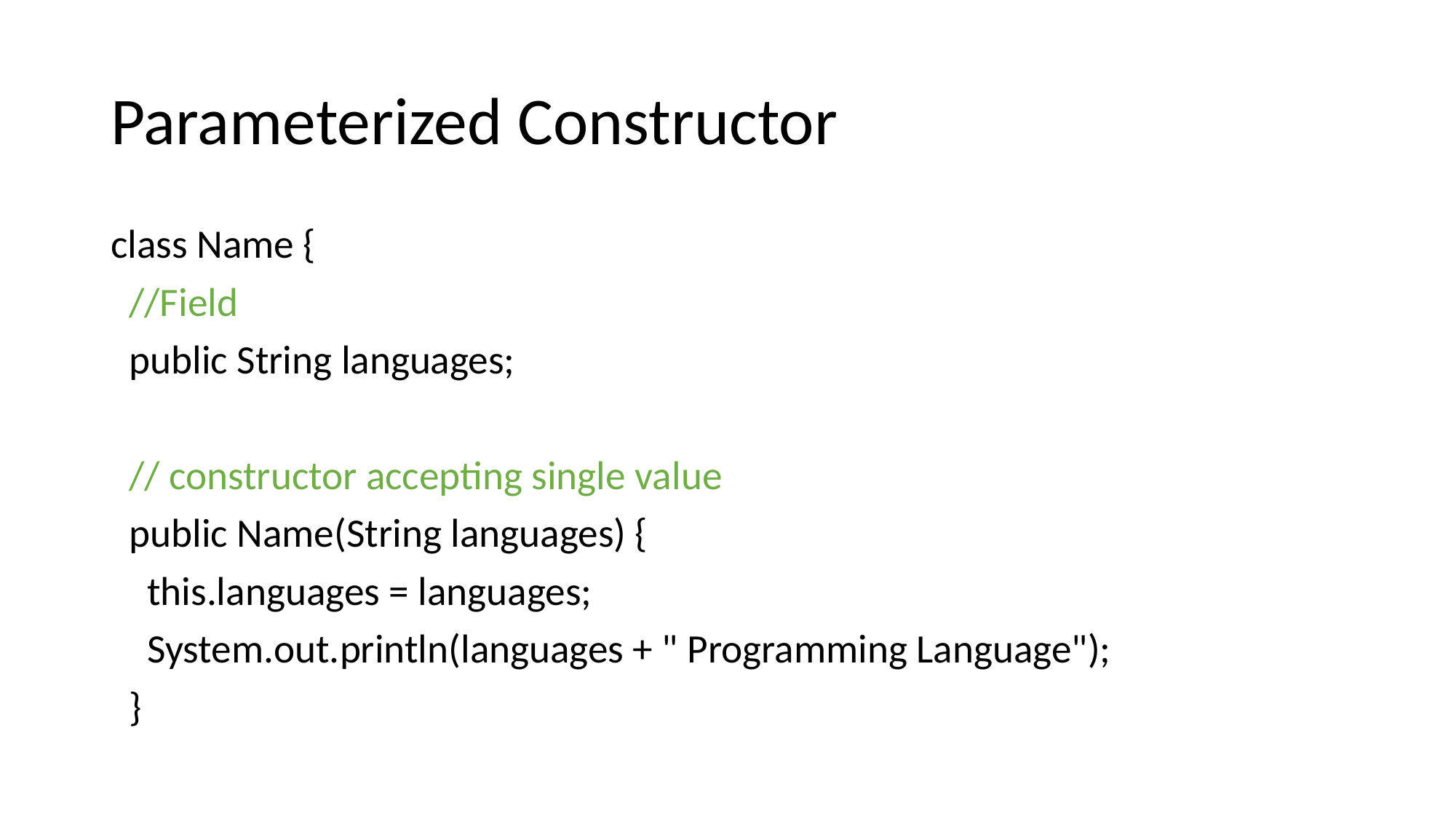

# Parameterized Constructor
class Name {
  //Field
  public String languages;

  // constructor accepting single value
  public Name(String languages) {
    this.languages = languages;
    System.out.println(languages + " Programming Language");
  }